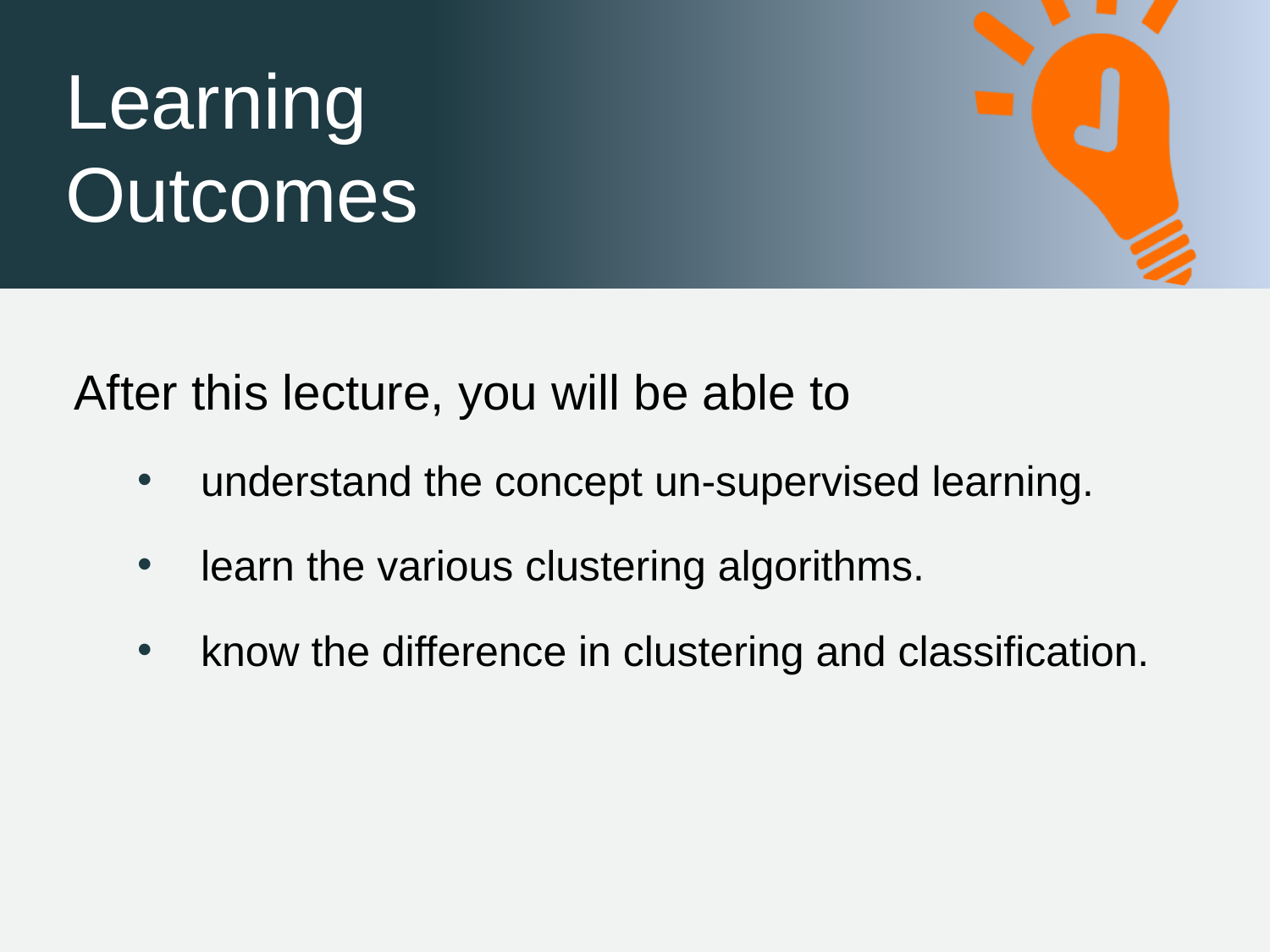

After this lecture, you will be able to
understand the concept un-supervised learning.
learn the various clustering algorithms.
know the difference in clustering and classification.